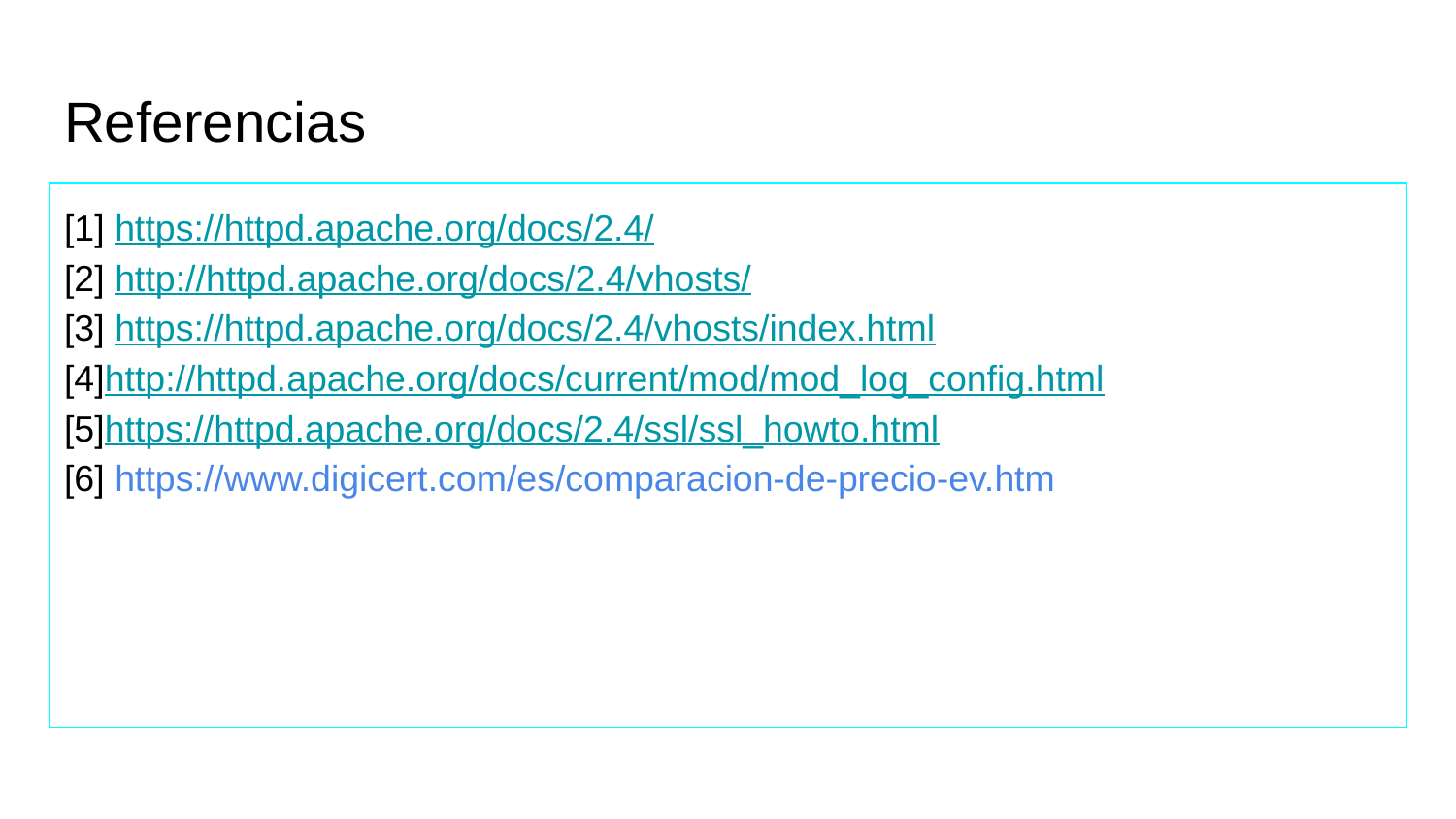

# Referencias
[1] https://httpd.apache.org/docs/2.4/
[2] http://httpd.apache.org/docs/2.4/vhosts/
[3] https://httpd.apache.org/docs/2.4/vhosts/index.html
[4]http://httpd.apache.org/docs/current/mod/mod_log_config.html
[5]https://httpd.apache.org/docs/2.4/ssl/ssl_howto.html
[6] https://www.digicert.com/es/comparacion-de-precio-ev.htm